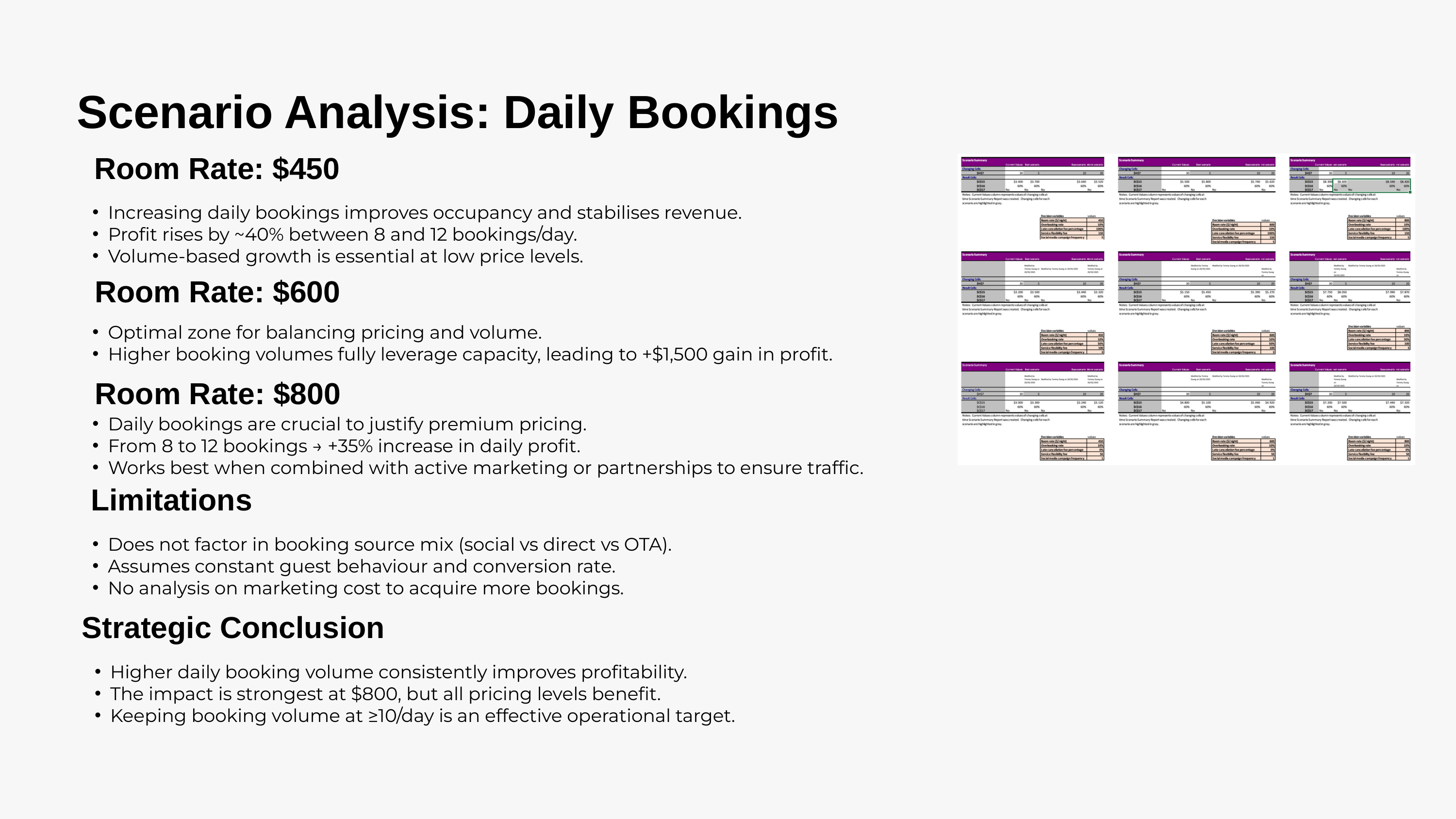

Scenario Analysis: Daily Bookings
Room Rate: $450

Increasing daily bookings improves occupancy and stabilises revenue.
Profit rises by ~40% between 8 and 12 bookings/day.
Volume-based growth is essential at low price levels.
Room Rate: $600
Optimal zone for balancing pricing and volume.
Higher booking volumes fully leverage capacity, leading to +$1,500 gain in profit.
Room Rate: $800
Daily bookings are crucial to justify premium pricing.
From 8 to 12 bookings → +35% increase in daily profit.
Works best when combined with active marketing or partnerships to ensure traffic.
Limitations
Does not factor in booking source mix (social vs direct vs OTA).
Assumes constant guest behaviour and conversion rate.
No analysis on marketing cost to acquire more bookings.
Strategic Conclusion
Higher daily booking volume consistently improves profitability.
The impact is strongest at $800, but all pricing levels benefit.
Keeping booking volume at ≥10/day is an effective operational target.